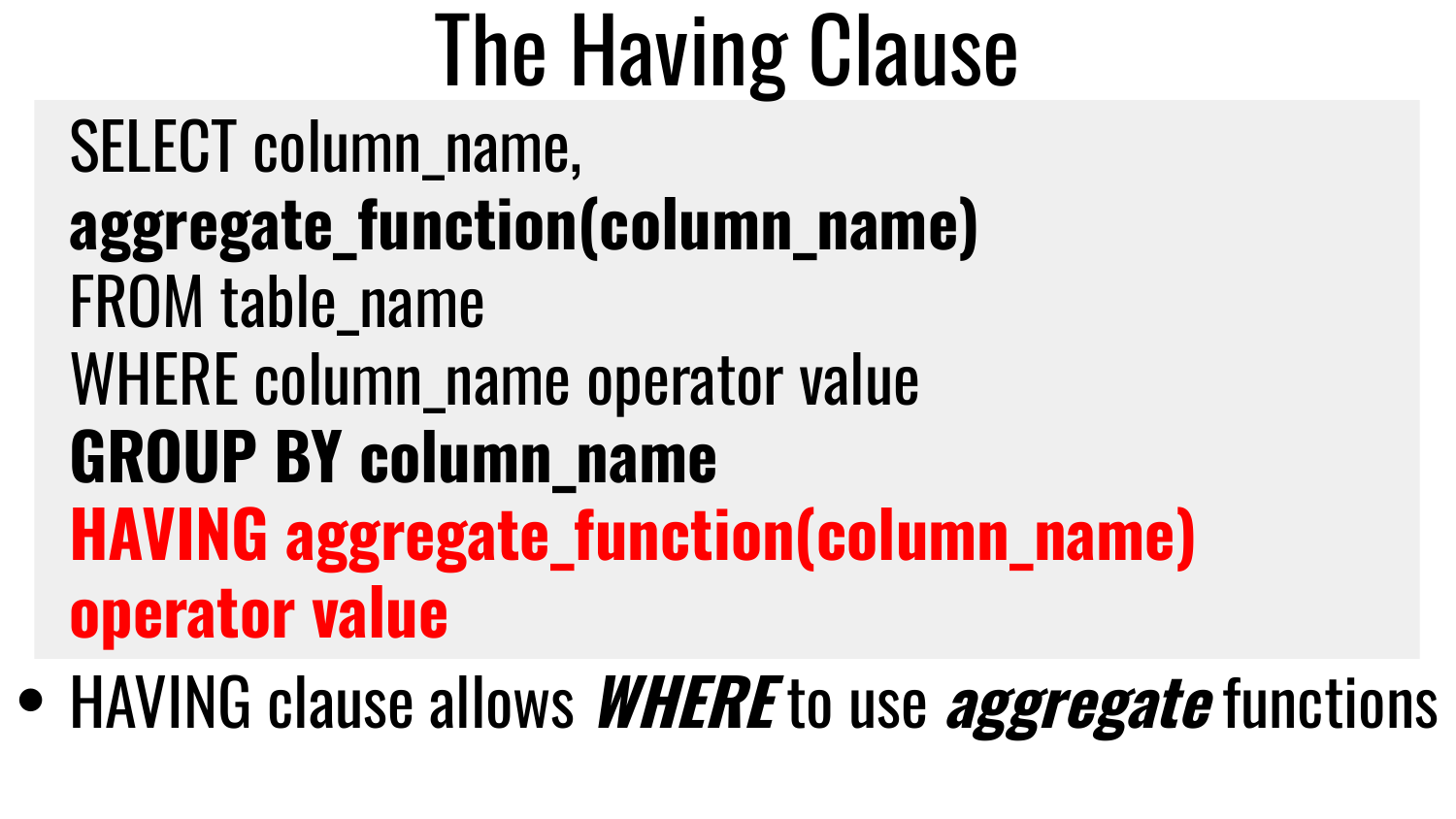

# The Having Clause
	SELECT column_name, 	aggregate_function(column_name)
FROM table_name
WHERE column_name operator value
GROUP BY column_name
HAVING aggregate_function(column_name) 	operator value
HAVING clause allows WHERE to use aggregate functions